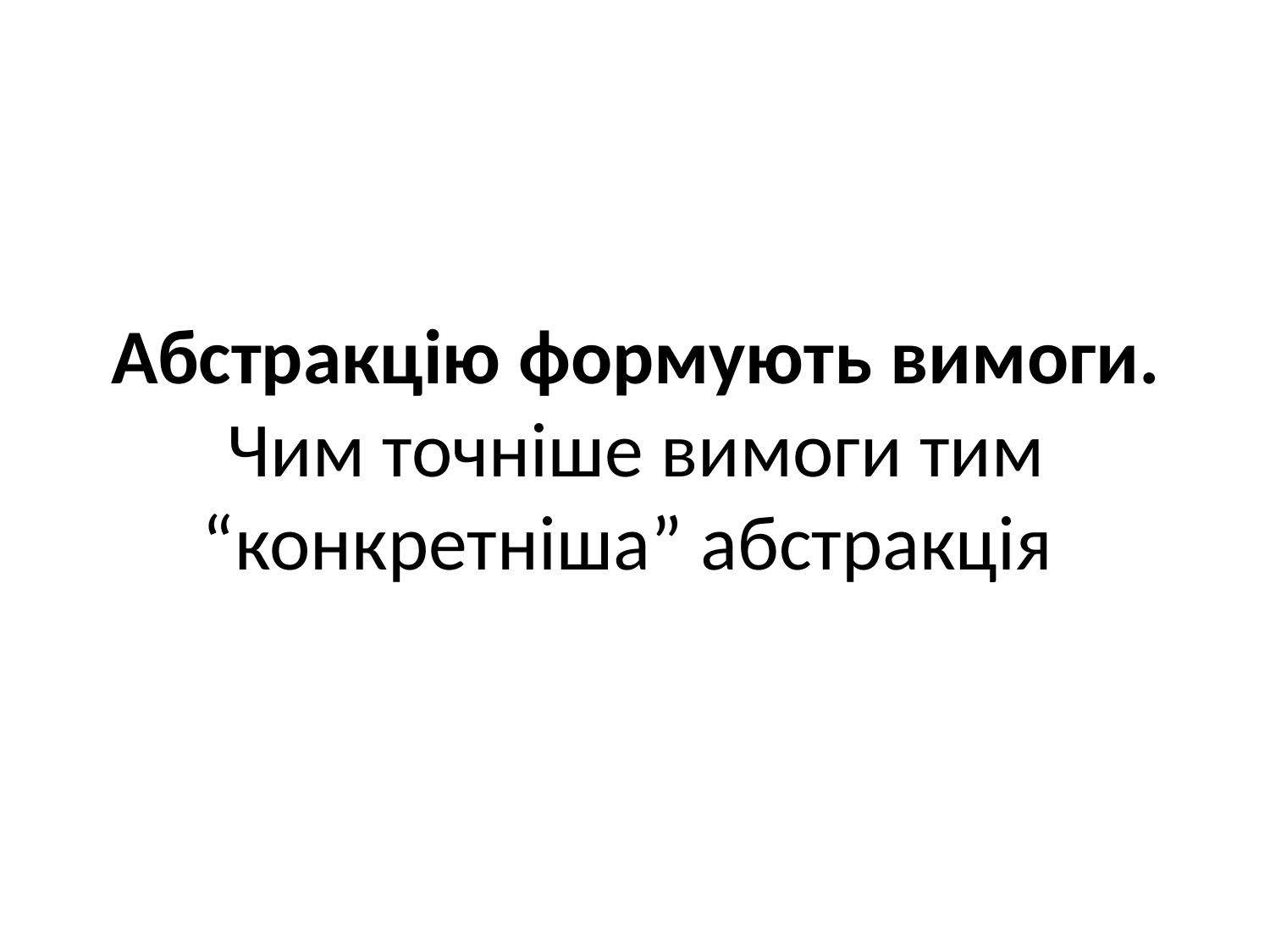

# Абстракцію формують вимоги. Чим точніше вимоги тим “конкретніша” абстракція